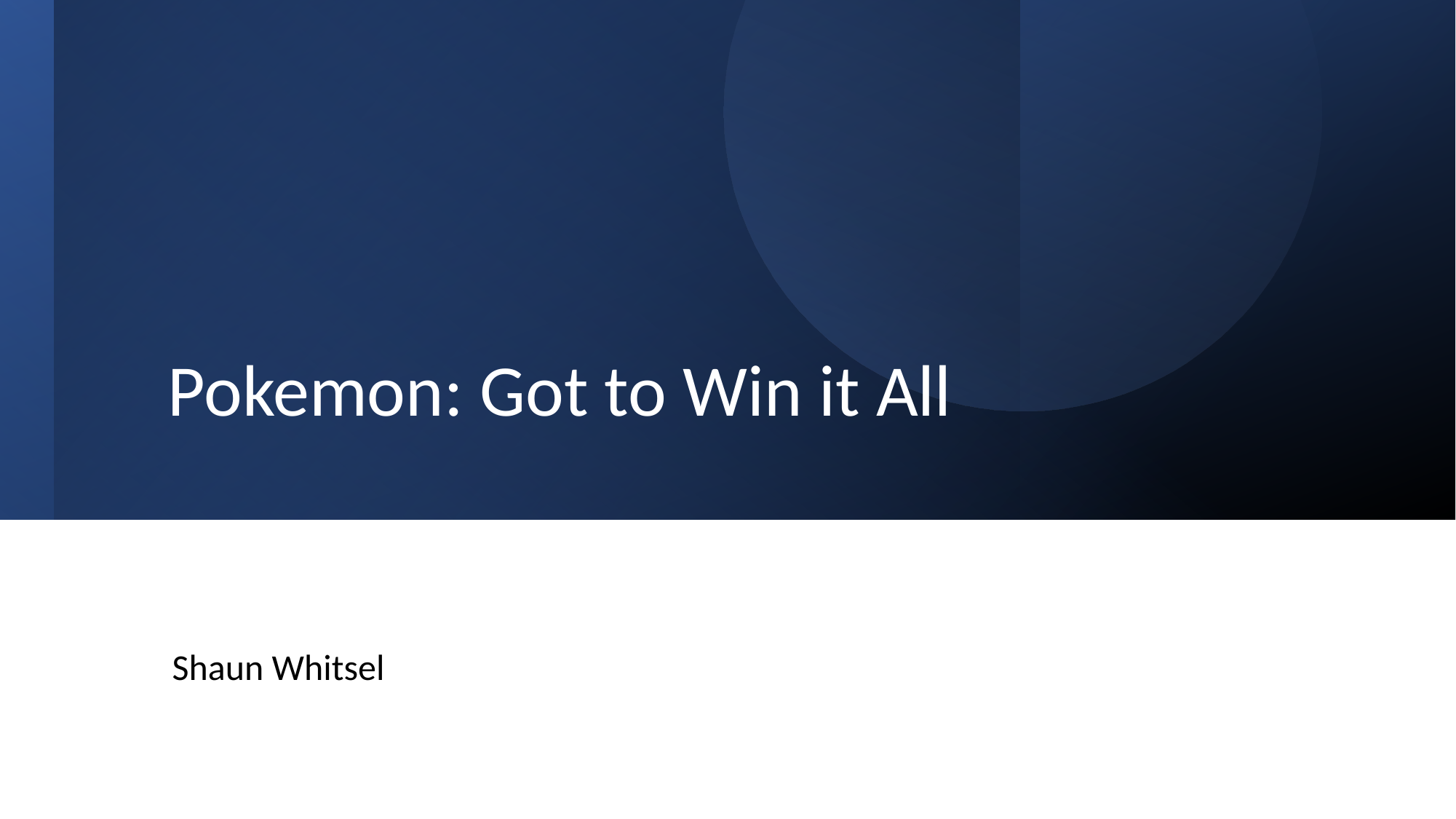

# Pokemon: Got to Win it All
Shaun Whitsel